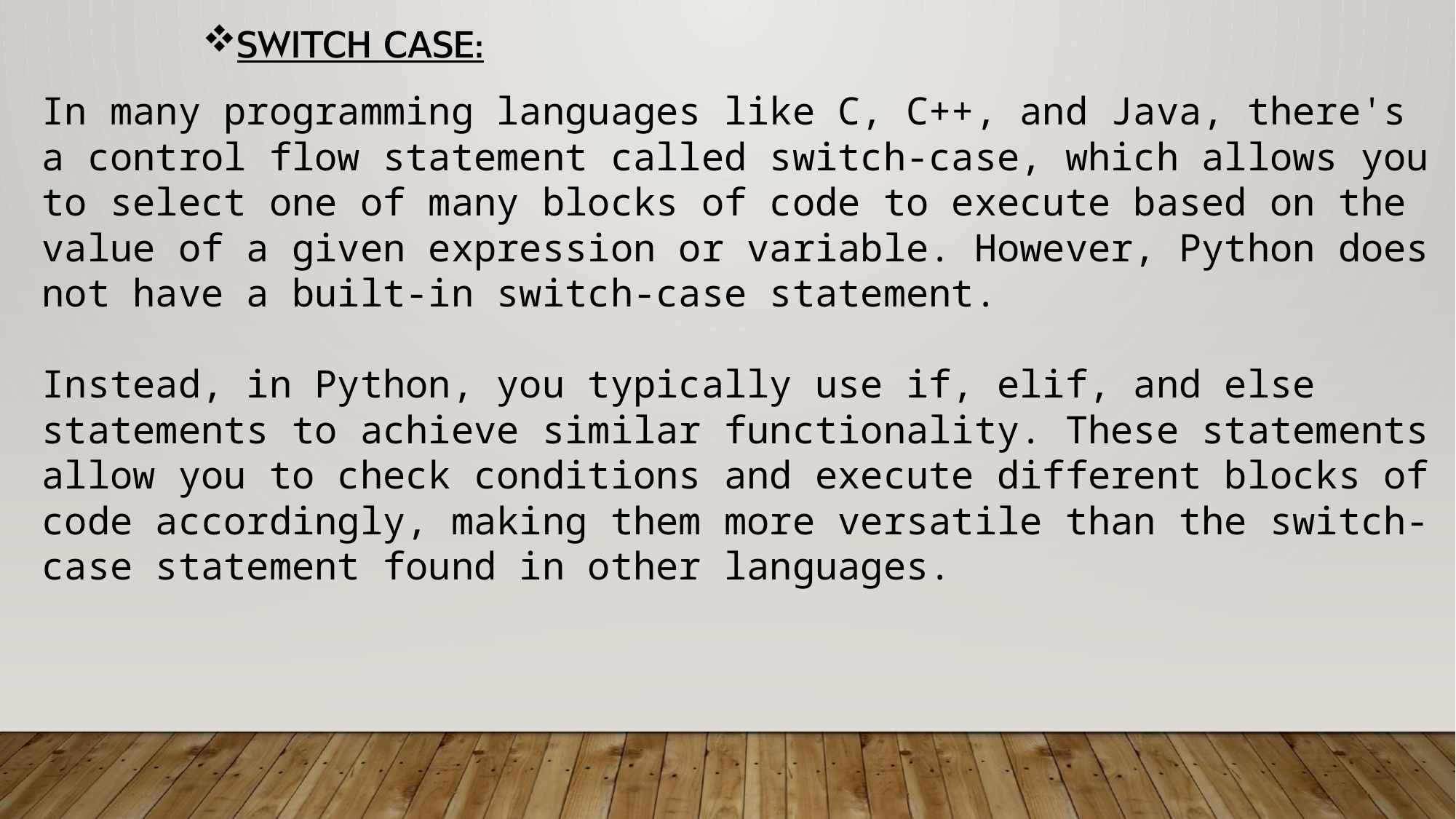

SWITCH CASE:

In many programming languages like C, C++, and Java, there's a control flow statement called switch-case, which allows you to select one of many blocks of code to execute based on the value of a given expression or variable. However, Python does not have a built-in switch-case statement.

Instead, in Python, you typically use if, elif, and else statements to achieve similar functionality. These statements allow you to check conditions and execute different blocks of code accordingly, making them more versatile than the switch-case statement found in other languages.